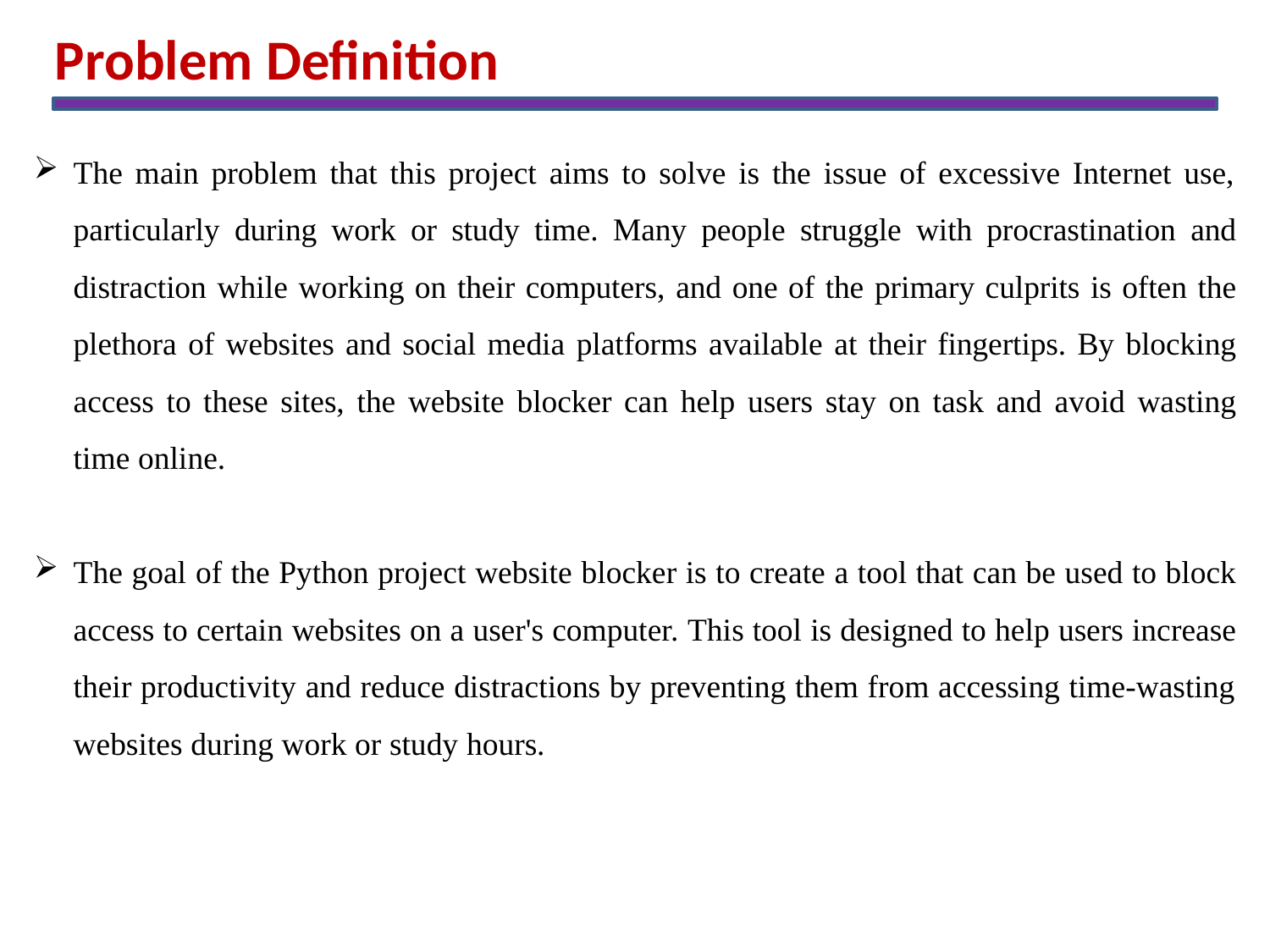

Problem Definition

The main problem that this project aims to solve is the issue of excessive Internet use, particularly during work or study time. Many people struggle with procrastination and distraction while working on their computers, and one of the primary culprits is often the plethora of websites and social media platforms available at their fingertips. By blocking access to these sites, the website blocker can help users stay on task and avoid wasting time online.

The goal of the Python project website blocker is to create a tool that can be used to block access to certain websites on a user's computer. This tool is designed to help users increase their productivity and reduce distractions by preventing them from accessing time-wasting websites during work or study hours.